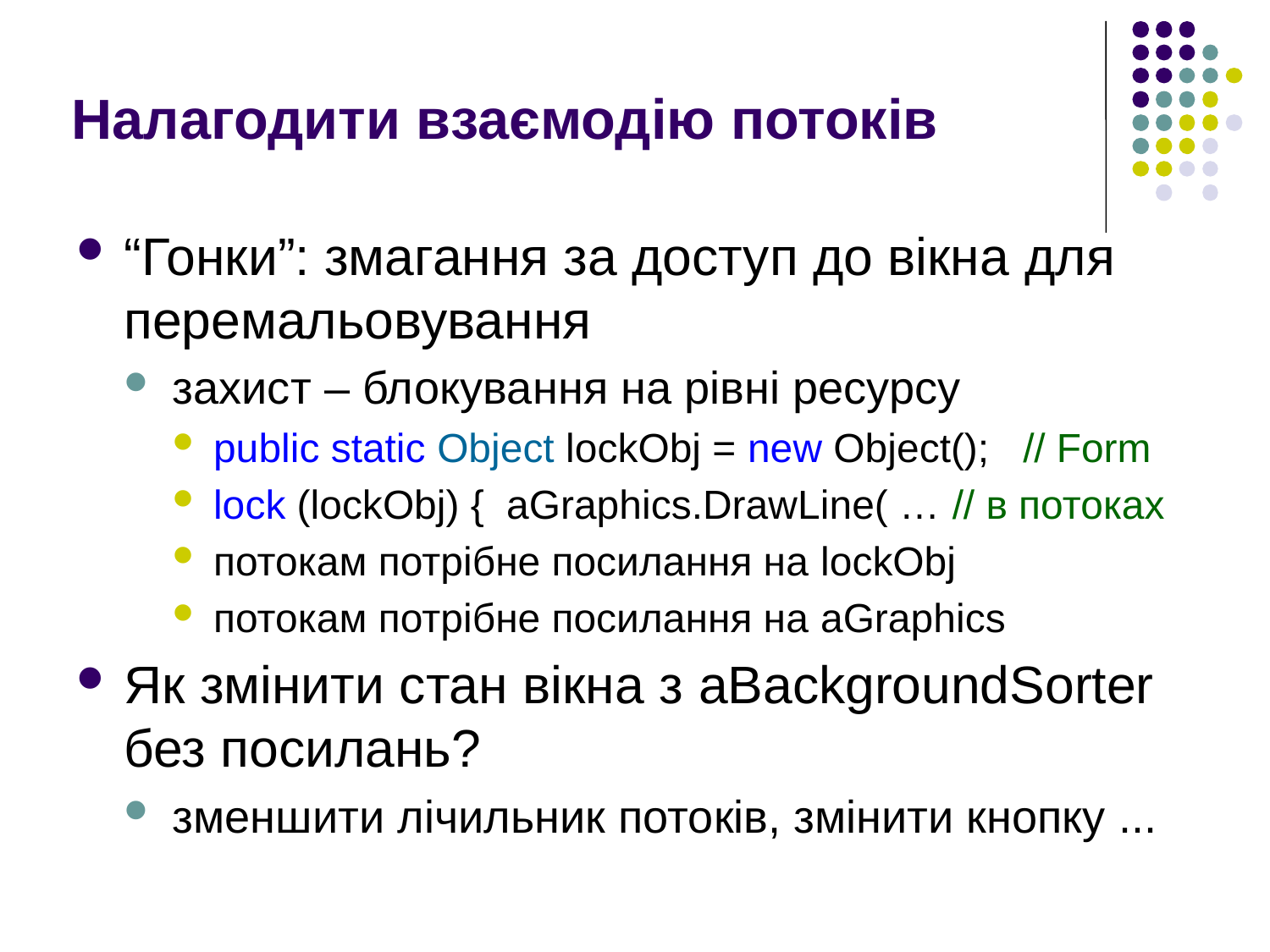

# Налагодити взаємодію потоків
“Гонки”: змагання за доступ до вікна для перемальовування
захист – блокування на рівні ресурсу
public static Object lockObj = new Object();   // Form
lock (lockObj) {  aGraphics.DrawLine( … // в потоках
потокам потрібне посилання на lockObj
потокам потрібне посилання на aGraphics
Як змінити стан вікна з aBackgroundSorter без посилань?
зменшити лічильник потоків, змінити кнопку ...